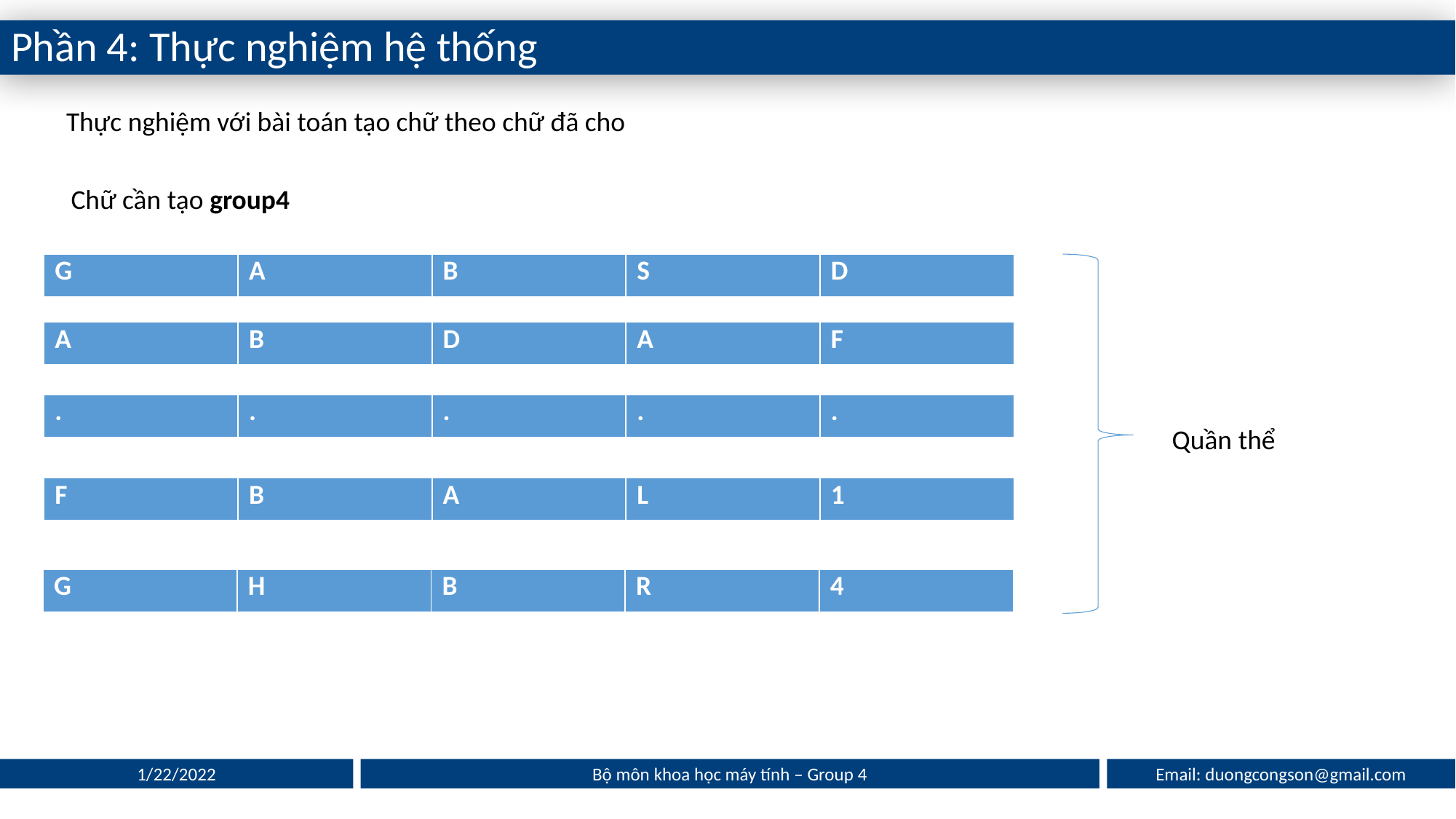

Phần 4: Thực nghiệm hệ thống
Thực nghiệm với bài toán tạo chữ theo chữ đã cho
Chữ cần tạo group4
| G | A | B | S | D |
| --- | --- | --- | --- | --- |

| A | B | D | A | F |
| --- | --- | --- | --- | --- |
| . | . | . | . | . |
| --- | --- | --- | --- | --- |
Quần thể
| F | B | A | L | 1 |
| --- | --- | --- | --- | --- |
| G | H | B | R | 4 |
| --- | --- | --- | --- | --- |
Email: duongcongson@gmail.com
1/22/2022
Bộ môn khoa học máy tính – Group 4